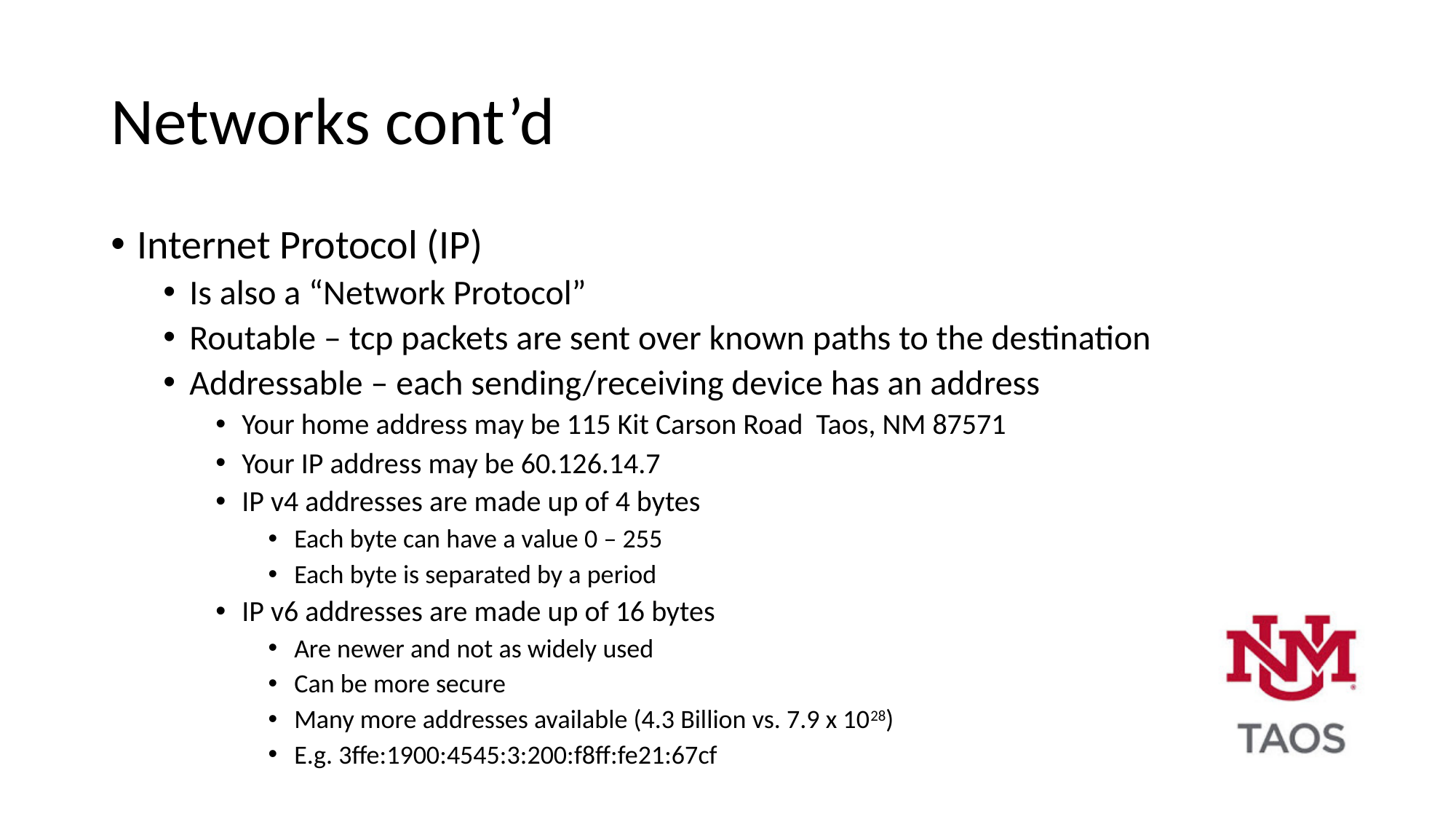

# Networks cont’d
Internet Protocol (IP)
Is also a “Network Protocol”
Routable – tcp packets are sent over known paths to the destination
Addressable – each sending/receiving device has an address
Your home address may be 115 Kit Carson Road  Taos, NM 87571
Your IP address may be 60.126.14.7
IP v4 addresses are made up of 4 bytes
Each byte can have a value 0 – 255
Each byte is separated by a period
IP v6 addresses are made up of 16 bytes
Are newer and not as widely used
Can be more secure
Many more addresses available (4.3 Billion vs. 7.9 x 1028)
E.g. 3ffe:1900:4545:3:200:f8ff:fe21:67cf